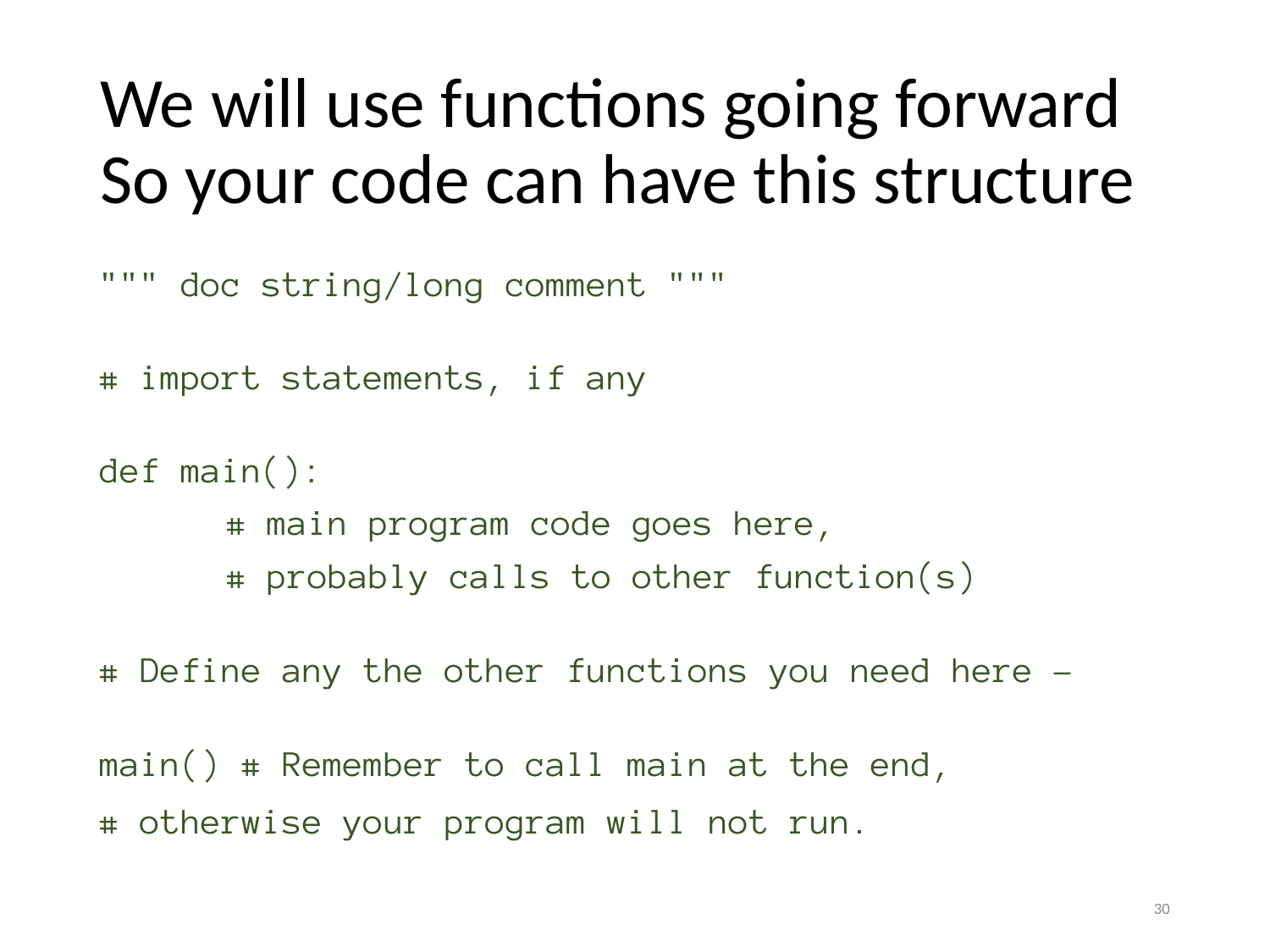

# We will use functions going forward So your code can have this structure
""" doc string/long comment """

# import statements, if any

def main():
	# main program code goes here,
 	# probably calls to other function(s)

# Define any the other functions you need here –

main() # Remember to call main at the end,
# otherwise your program will not run.

30